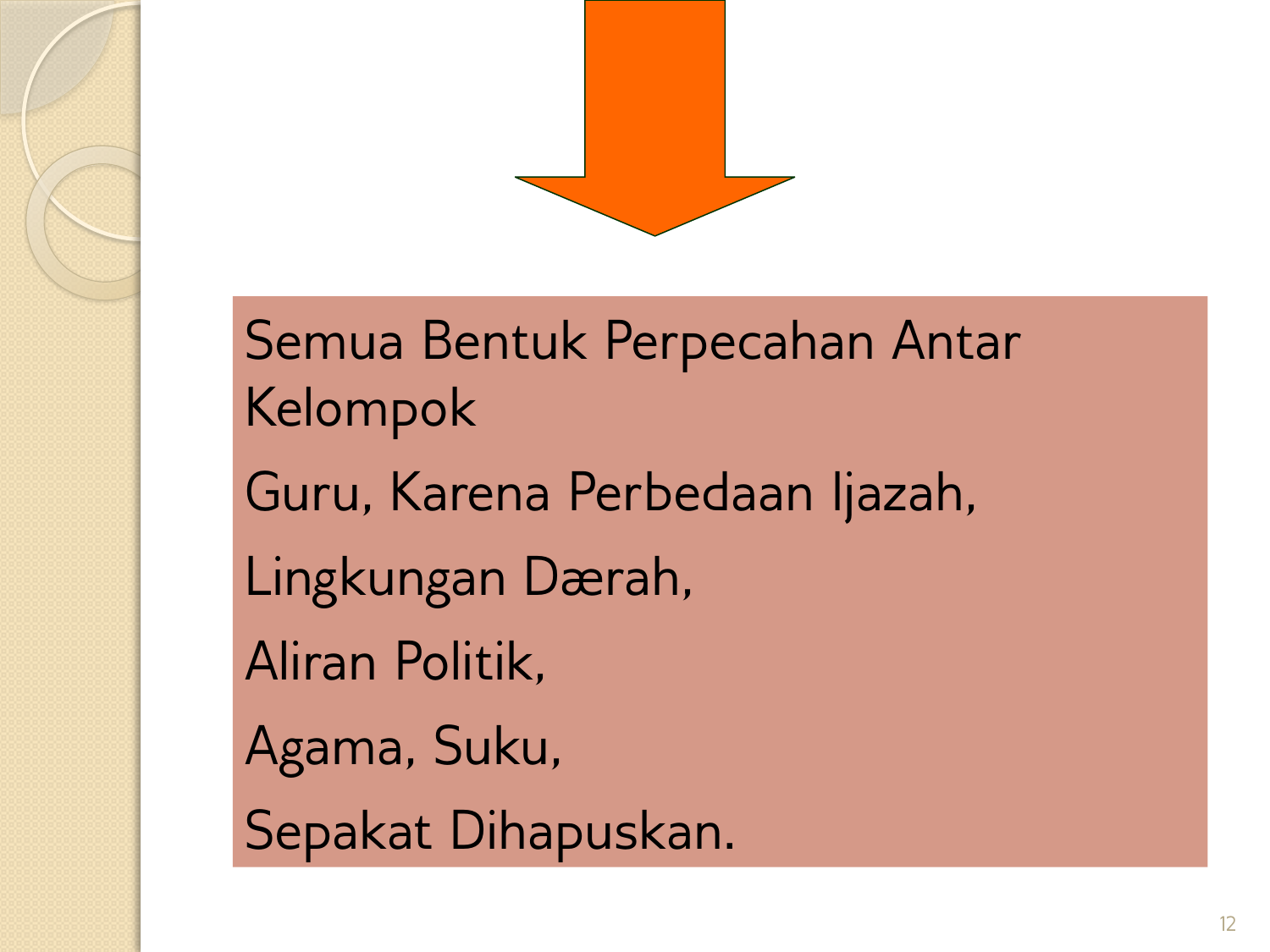

Semua Bentuk Perpecahan Antar Kelompok
Guru, Karena Perbedaan Ijazah,
Lingkungan Daerah,
Aliran Politik,
Agama, Suku,
Sepakat Dihapuskan.
12